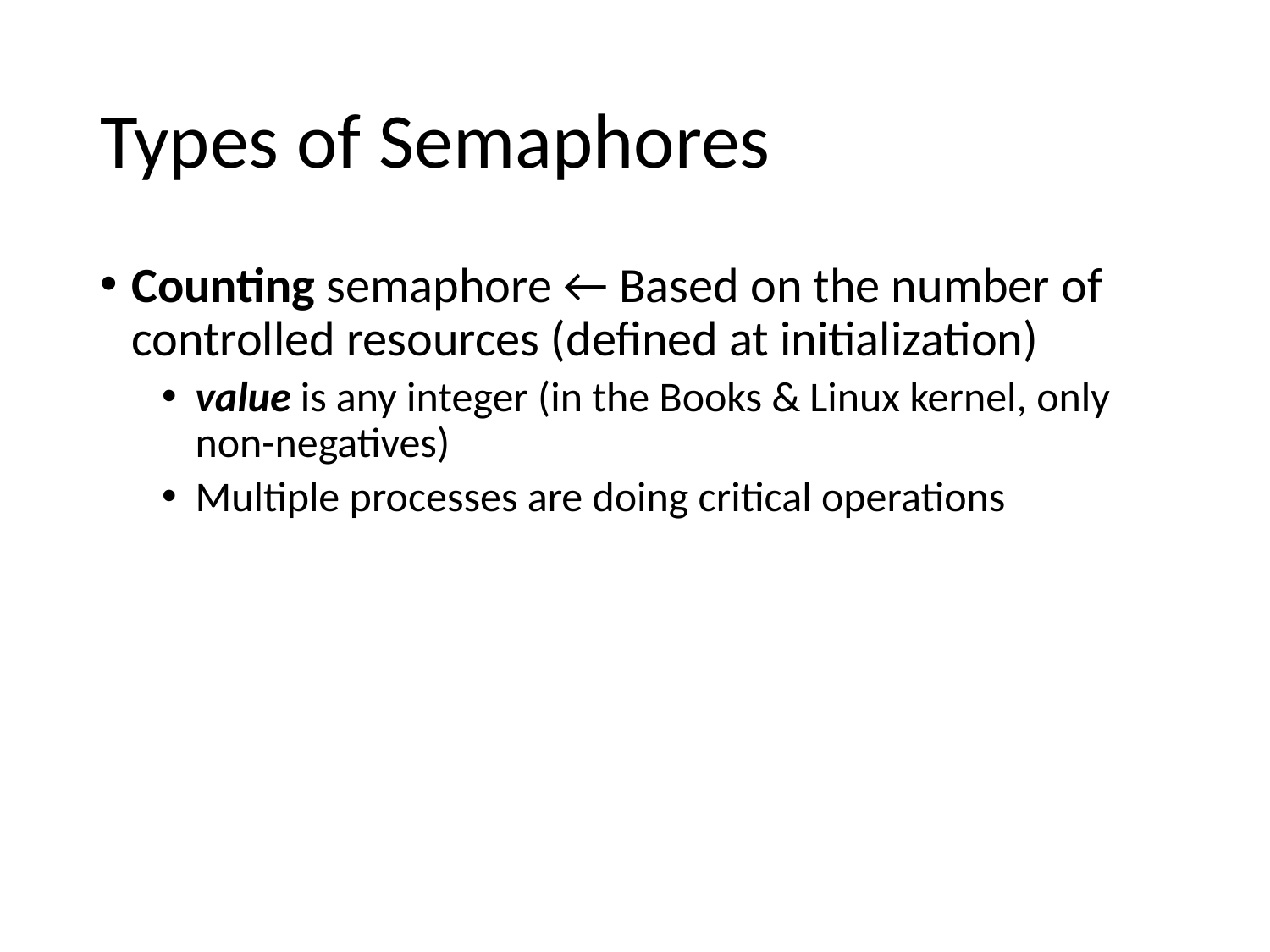

# Types of Semaphores
Counting semaphore ← Based on the number of controlled resources (defined at initialization)
value is any integer (in the Books & Linux kernel, only non-negatives)
Multiple processes are doing critical operations